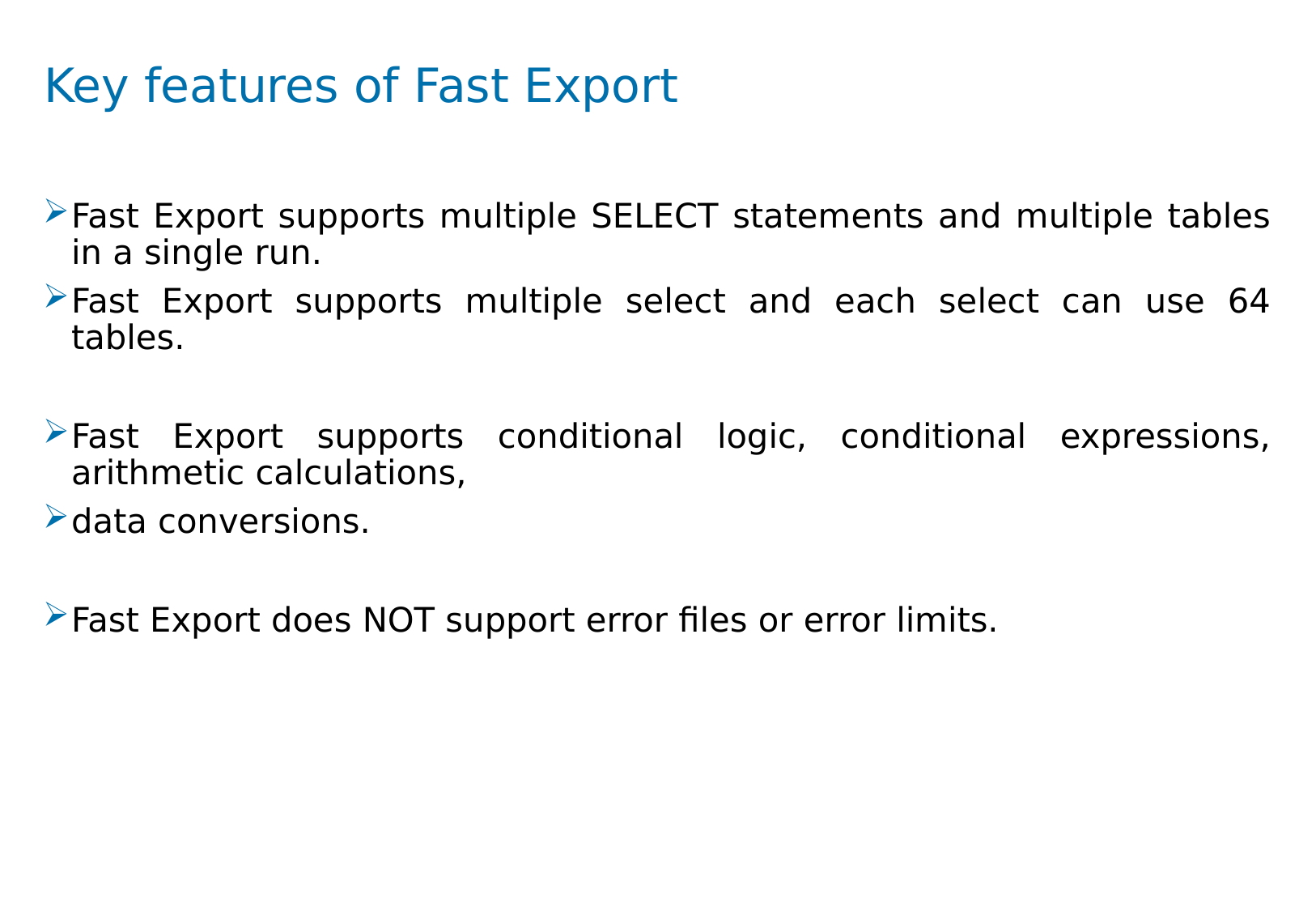

# Key features of Fast Export
Fast Export supports multiple SELECT statements and multiple tables in a single run.
Fast Export supports multiple select and each select can use 64 tables.

Fast Export supports conditional logic, conditional expressions, arithmetic calculations,
data conversions.

Fast Export does NOT support error files or error limits.